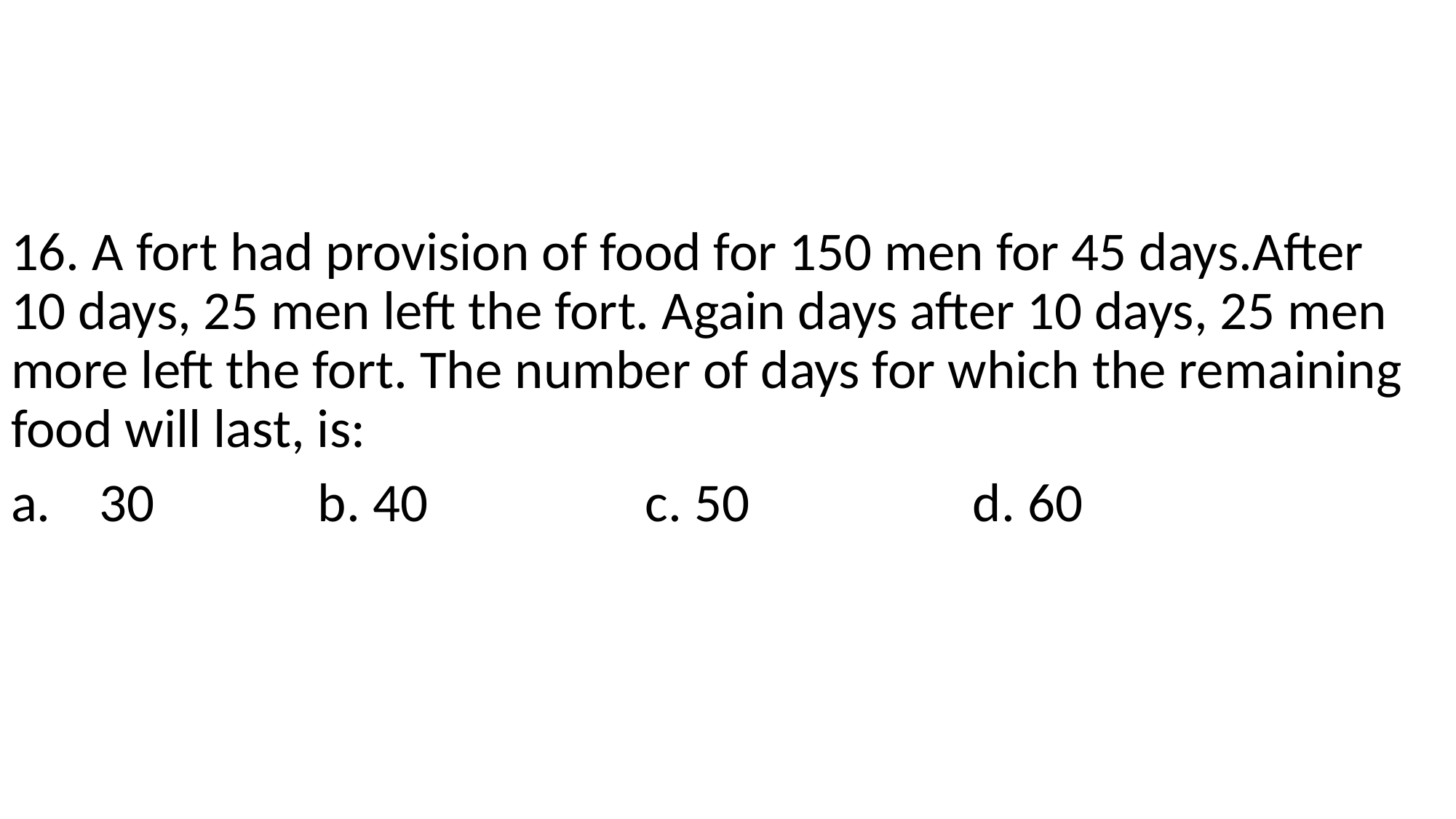

16. A fort had provision of food for 150 men for 45 days.After 10 days, 25 men left the fort. Again days after 10 days, 25 men more left the fort. The number of days for which the remaining food will last, is:
30		b. 40		c. 50			d. 60